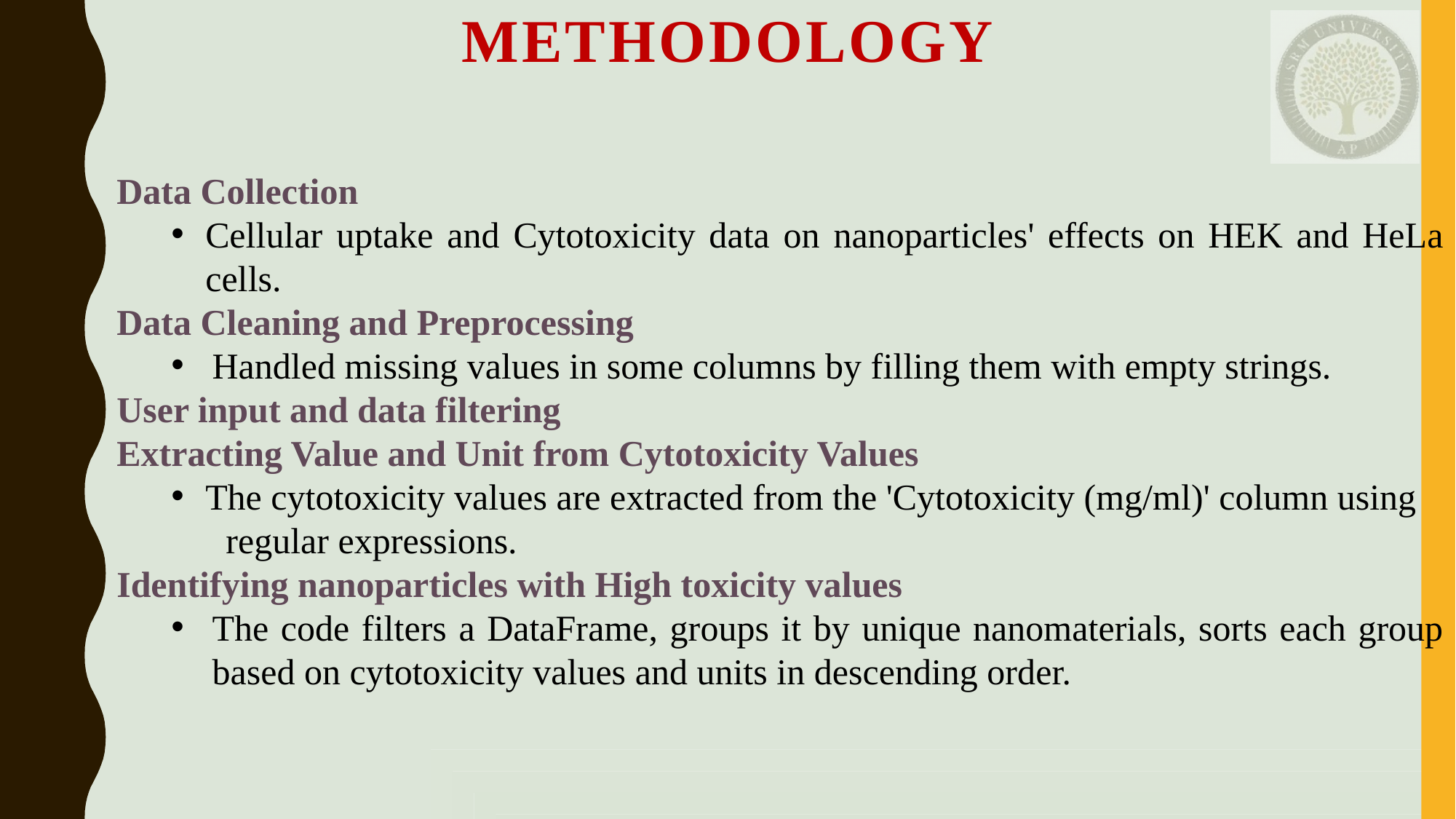

# METHODOLOGY

Data Collection
Cellular uptake and Cytotoxicity data on nanoparticles' effects on HEK and HeLa cells.
Data Cleaning and Preprocessing
Handled missing values in some columns by filling them with empty strings.
User input and data filtering
Extracting Value and Unit from Cytotoxicity Values
The cytotoxicity values are extracted from the 'Cytotoxicity (mg/ml)' column using
	regular expressions.​
Identifying nanoparticles with High toxicity values​
The code filters a DataFrame, groups it by unique nanomaterials, sorts each group based on cytotoxicity values and units in descending order.